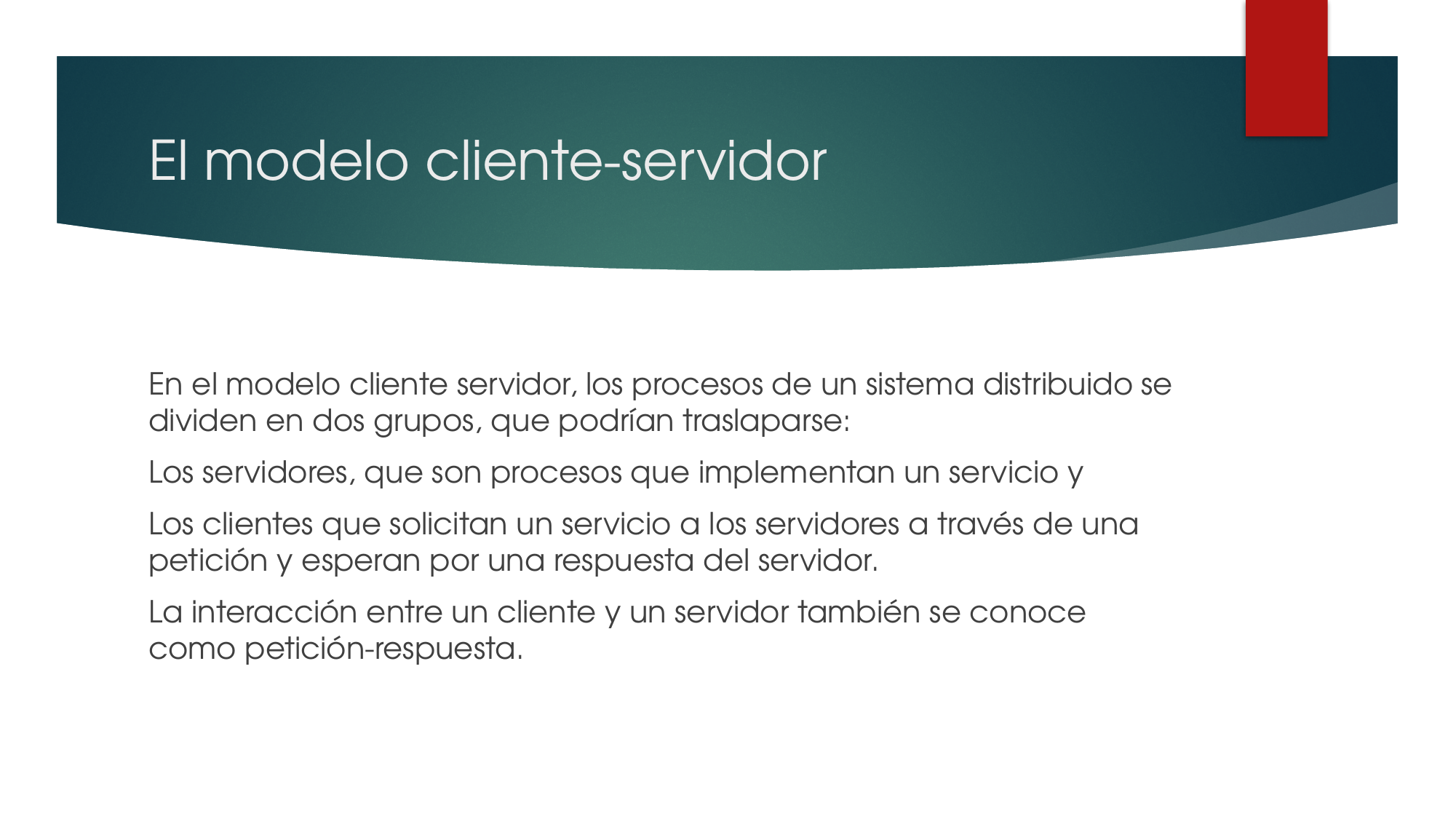

# El modelo cliente-servidor
En el modelo cliente servidor, los procesos de un sistema distribuido se dividen en dos grupos, que podrían traslaparse:
Los servidores, que son procesos que implementan un servicio y
Los clientes que solicitan un servicio a los servidores a través de una petición y esperan por una respuesta del servidor.
La interacción entre un cliente y un servidor también se conoce como petición-respuesta.